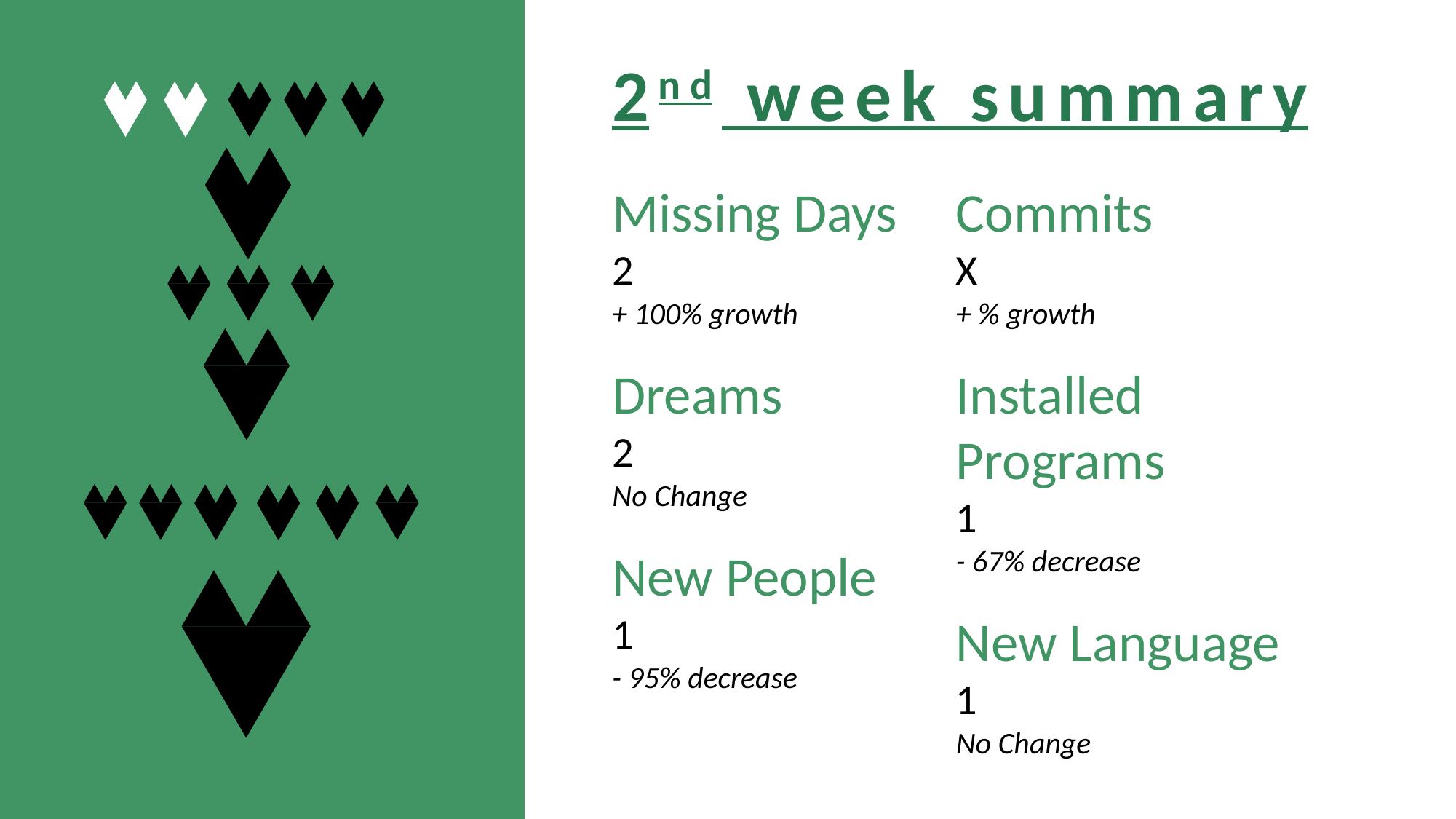

2nd week summary

Missing Days
2
+ 100% growth

Dreams
2
No Change

New People
1
- 95% decrease
Commits
X
+ % growth

Installed Programs
1
- 67% decrease

New Language
1
No Change